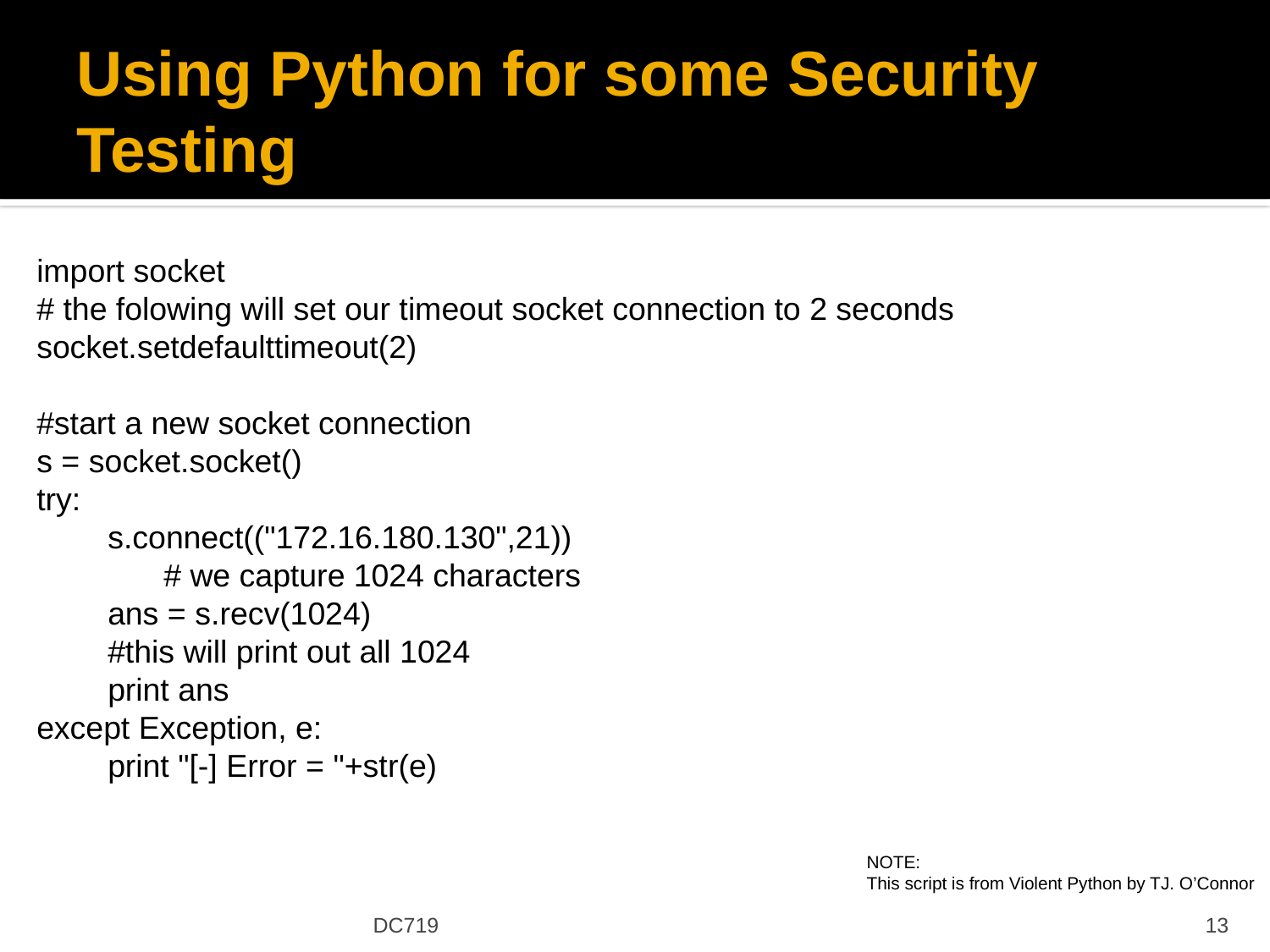

# Using Python for some Security Testing
import socket
# the folowing will set our timeout socket connection to 2 seconds
socket.setdefaulttimeout(2)

#start a new socket connection
s = socket.socket()
try:
        s.connect(("172.16.180.130",21))
	# we capture 1024 characters
        ans = s.recv(1024)
        #this will print out all 1024
        print ans
except Exception, e:
        print "[-] Error = "+str(e)
NOTE:
This script is from Violent Python by TJ. O’Connor
DC719
13